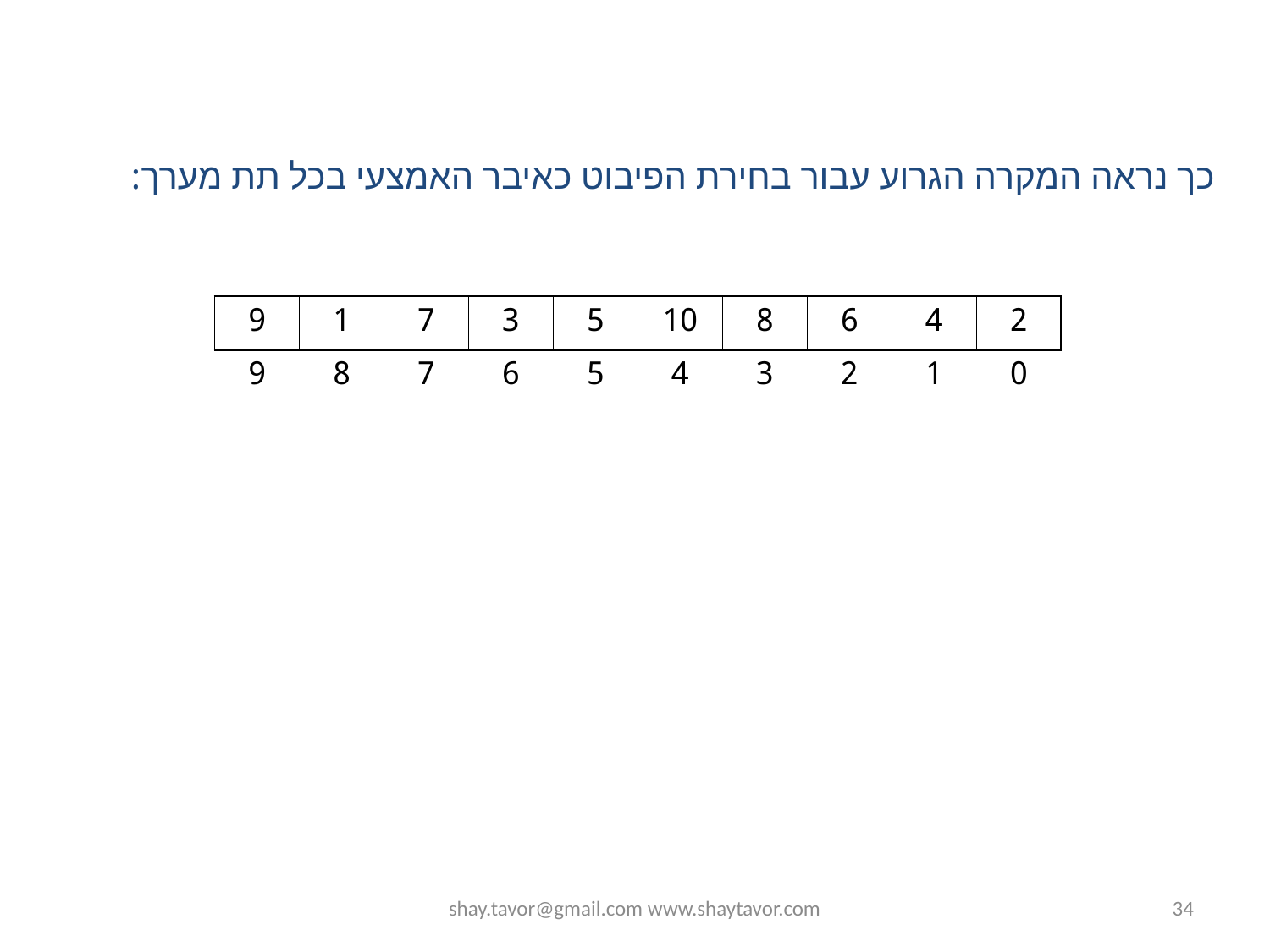

כך נראה המקרה הגרוע עבור בחירת הפיבוט כאיבר האמצעי בכל תת מערך:
| 9 | 1 | 7 | 3 | 5 | 10 | 8 | 6 | 4 | 2 |
| --- | --- | --- | --- | --- | --- | --- | --- | --- | --- |
| 9 | 8 | 7 | 6 | 5 | 4 | 3 | 2 | 1 | 0 |
shay.tavor@gmail.com www.shaytavor.com
34